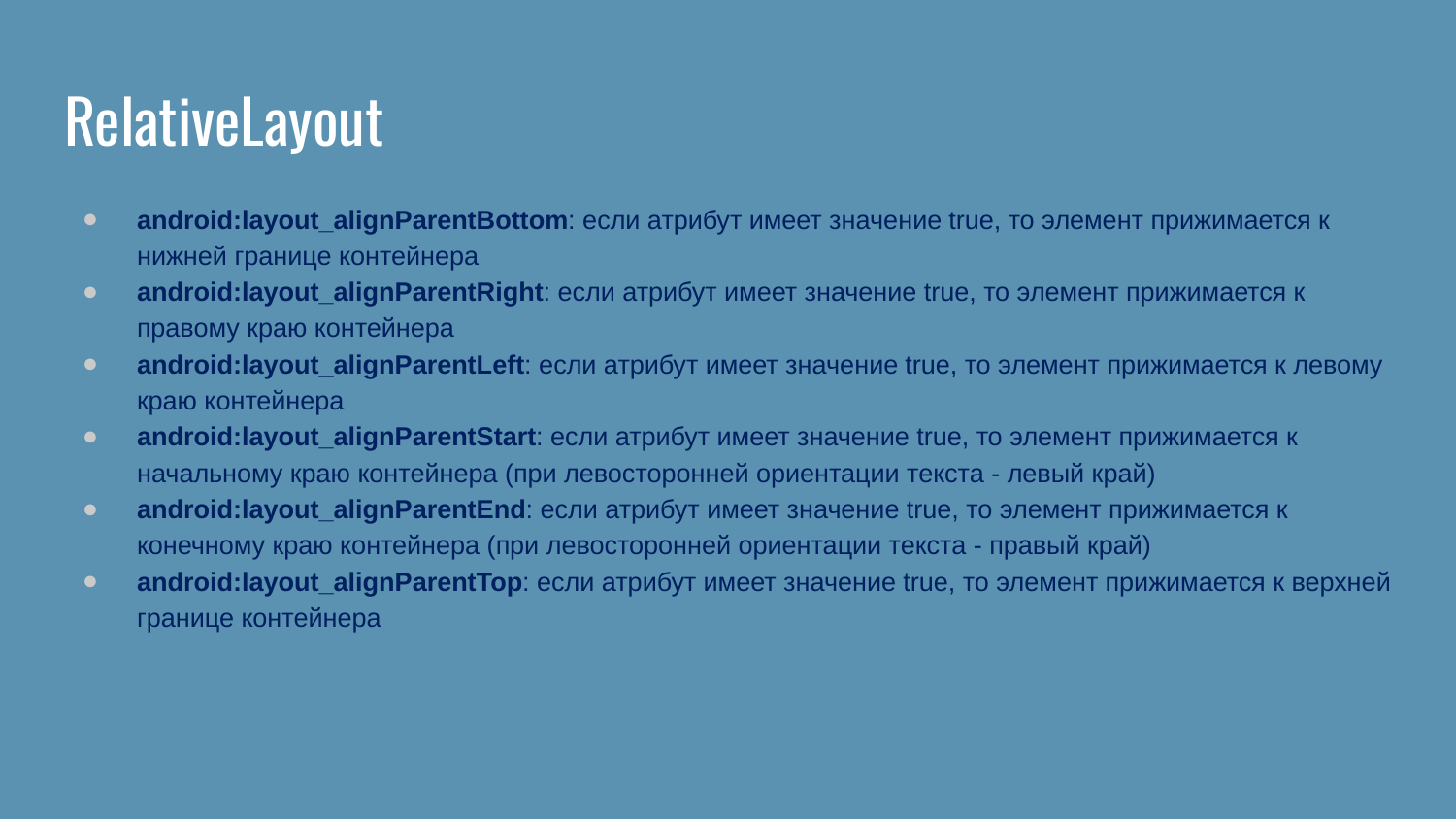

# RelativeLayout
android:layout_alignParentBottom: если атрибут имеет значение true, то элемент прижимается к нижней границе контейнера
android:layout_alignParentRight: если атрибут имеет значение true, то элемент прижимается к правому краю контейнера
android:layout_alignParentLeft: если атрибут имеет значение true, то элемент прижимается к левому краю контейнера
android:layout_alignParentStart: если атрибут имеет значение true, то элемент прижимается к начальному краю контейнера (при левосторонней ориентации текста - левый край)
android:layout_alignParentEnd: если атрибут имеет значение true, то элемент прижимается к конечному краю контейнера (при левосторонней ориентации текста - правый край)
android:layout_alignParentTop: если атрибут имеет значение true, то элемент прижимается к верхней границе контейнера